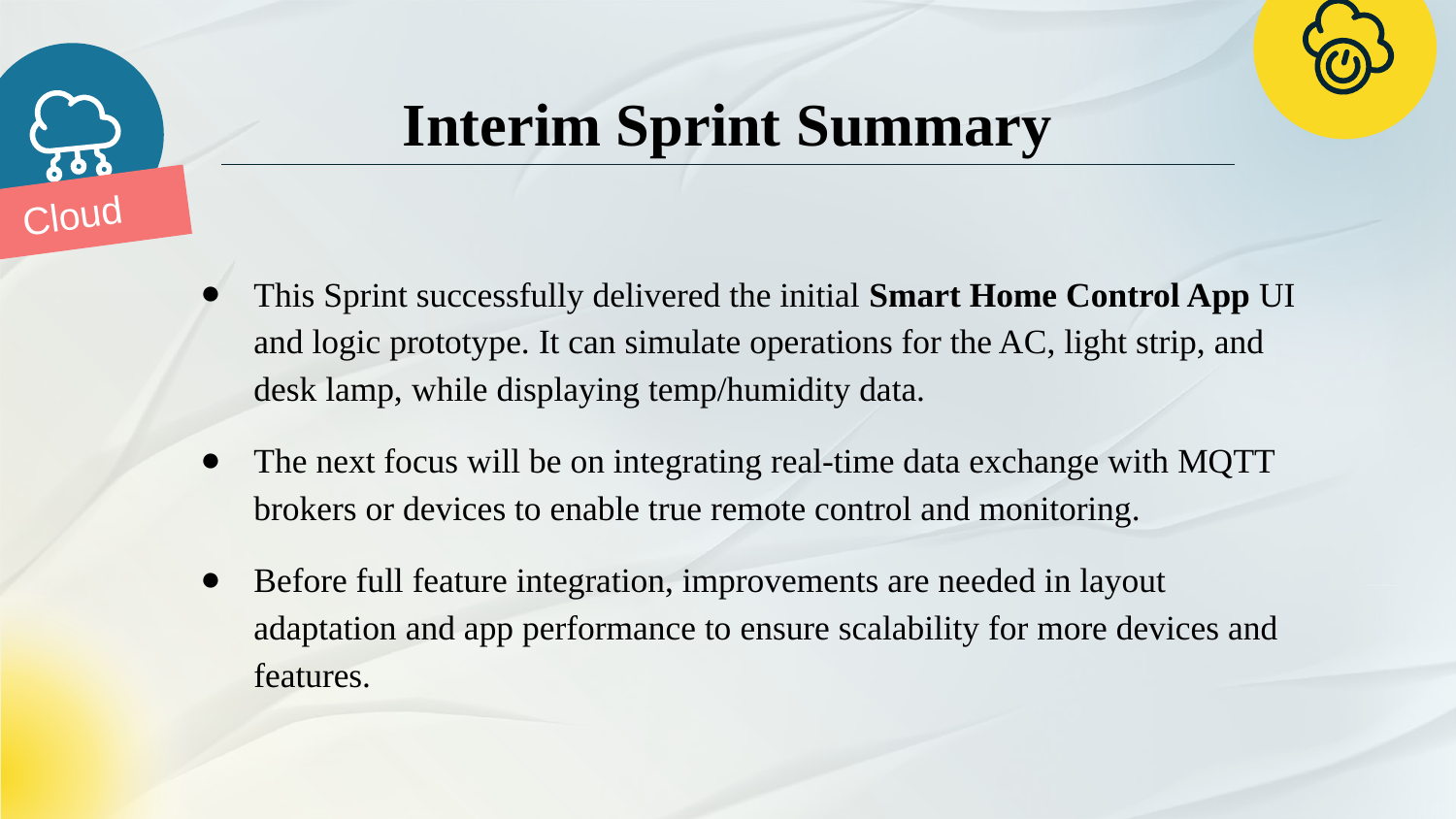

# Interim Sprint Summary
Cloud
This Sprint successfully delivered the initial Smart Home Control App UI and logic prototype. It can simulate operations for the AC, light strip, and desk lamp, while displaying temp/humidity data.
The next focus will be on integrating real-time data exchange with MQTT brokers or devices to enable true remote control and monitoring.
Before full feature integration, improvements are needed in layout adaptation and app performance to ensure scalability for more devices and features.